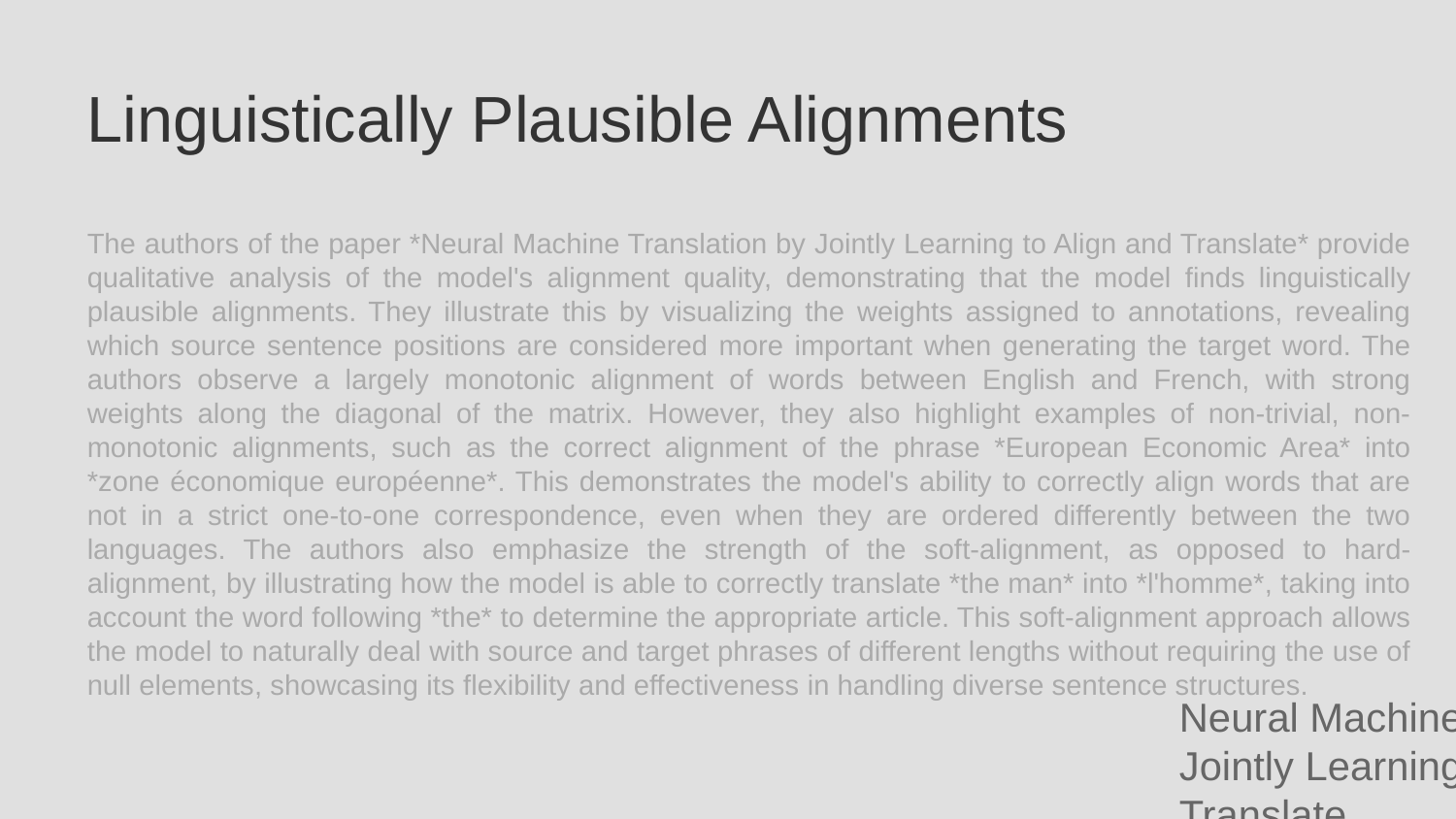

Linguistically Plausible Alignments
The authors of the paper *Neural Machine Translation by Jointly Learning to Align and Translate* provide qualitative analysis of the model's alignment quality, demonstrating that the model finds linguistically plausible alignments. They illustrate this by visualizing the weights assigned to annotations, revealing which source sentence positions are considered more important when generating the target word. The authors observe a largely monotonic alignment of words between English and French, with strong weights along the diagonal of the matrix. However, they also highlight examples of non-trivial, non-monotonic alignments, such as the correct alignment of the phrase *European Economic Area* into *zone économique européenne*. This demonstrates the model's ability to correctly align words that are not in a strict one-to-one correspondence, even when they are ordered differently between the two languages. The authors also emphasize the strength of the soft-alignment, as opposed to hard-alignment, by illustrating how the model is able to correctly translate *the man* into *l'homme*, taking into account the word following *the* to determine the appropriate article. This soft-alignment approach allows the model to naturally deal with source and target phrases of different lengths without requiring the use of null elements, showcasing its flexibility and effectiveness in handling diverse sentence structures.
Neural Machine Translation by Jointly Learning to Align and Translate